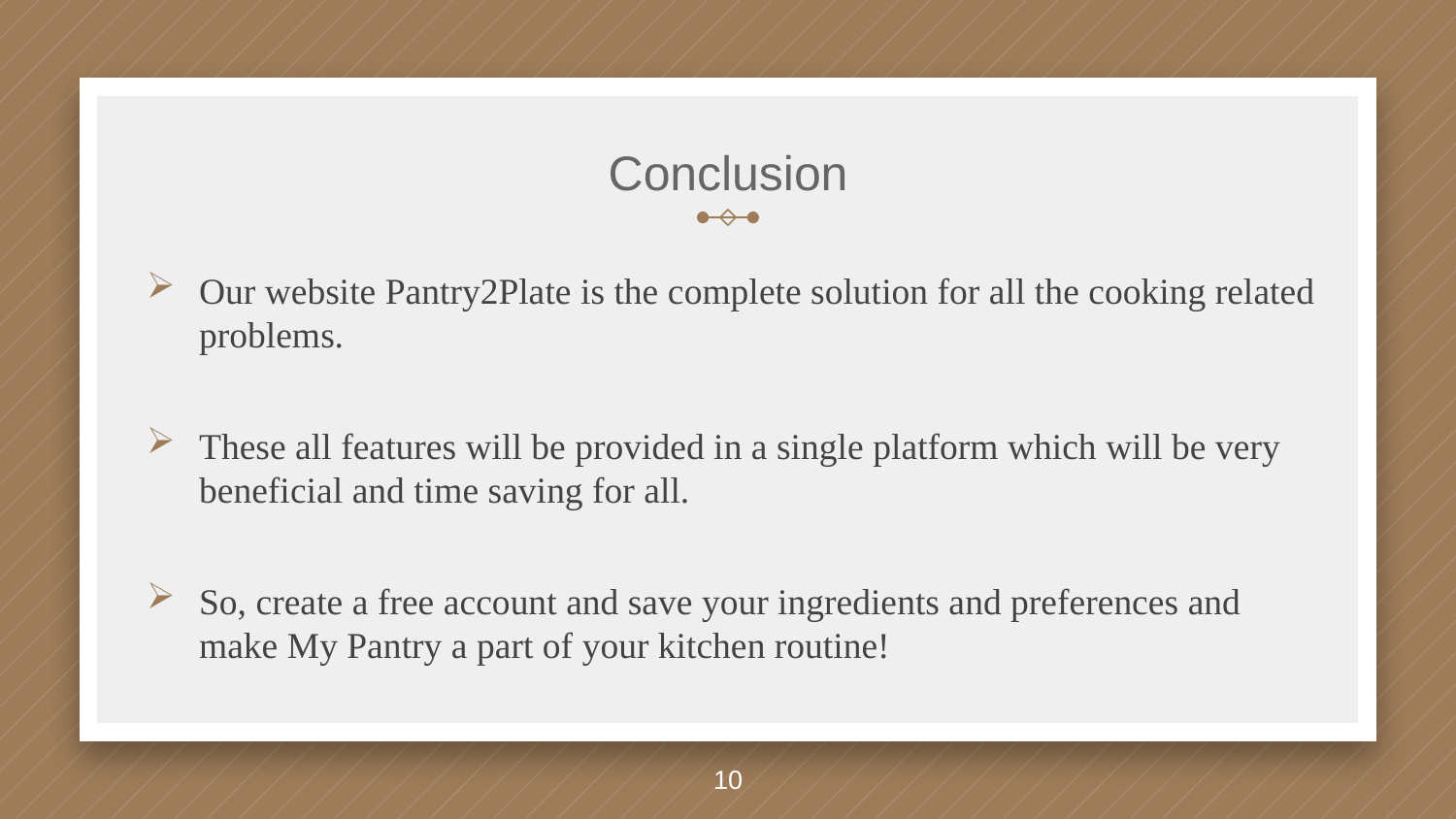

# Conclusion
Our website Pantry2Plate is the complete solution for all the cooking related problems.

These all features will be provided in a single platform which will be very beneficial and time saving for all.

So, create a free account and save your ingredients and preferences and make My Pantry a part of your kitchen routine!

10